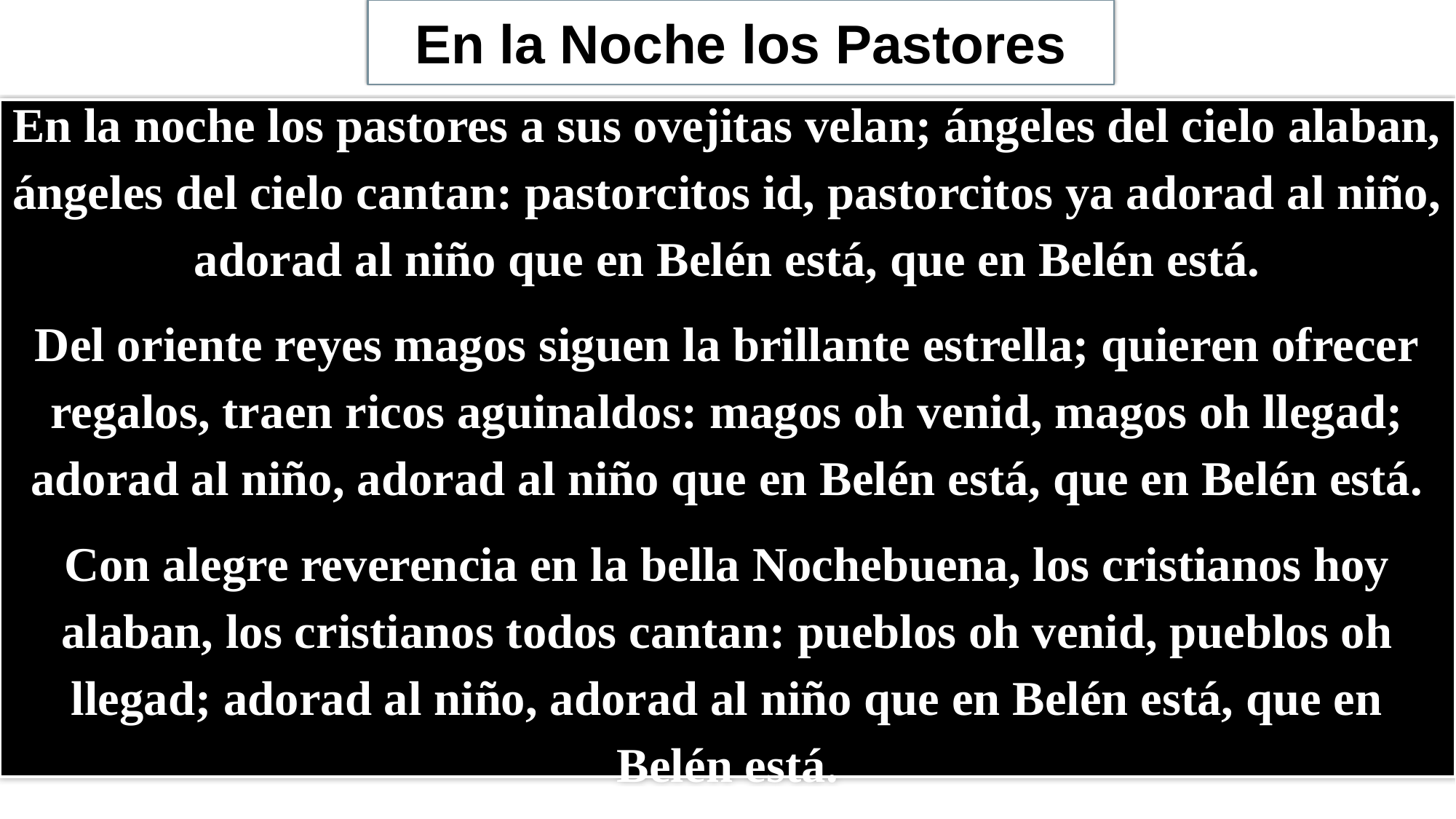

# En la Noche los Pastores
En la noche los pastores a sus ovejitas velan; ángeles del cielo alaban, ángeles del cielo cantan: pastorcitos id, pastorcitos ya adorad al niño, adorad al niño que en Belén está, que en Belén está.
Del oriente reyes magos siguen la brillante estrella; quieren ofrecer regalos, traen ricos aguinaldos: magos oh venid, magos oh llegad; adorad al niño, adorad al niño que en Belén está, que en Belén está.
Con alegre reverencia en la bella Nochebuena, los cristianos hoy alaban, los cristianos todos cantan: pueblos oh venid, pueblos oh llegad; adorad al niño, adorad al niño que en Belén está, que en Belén está.